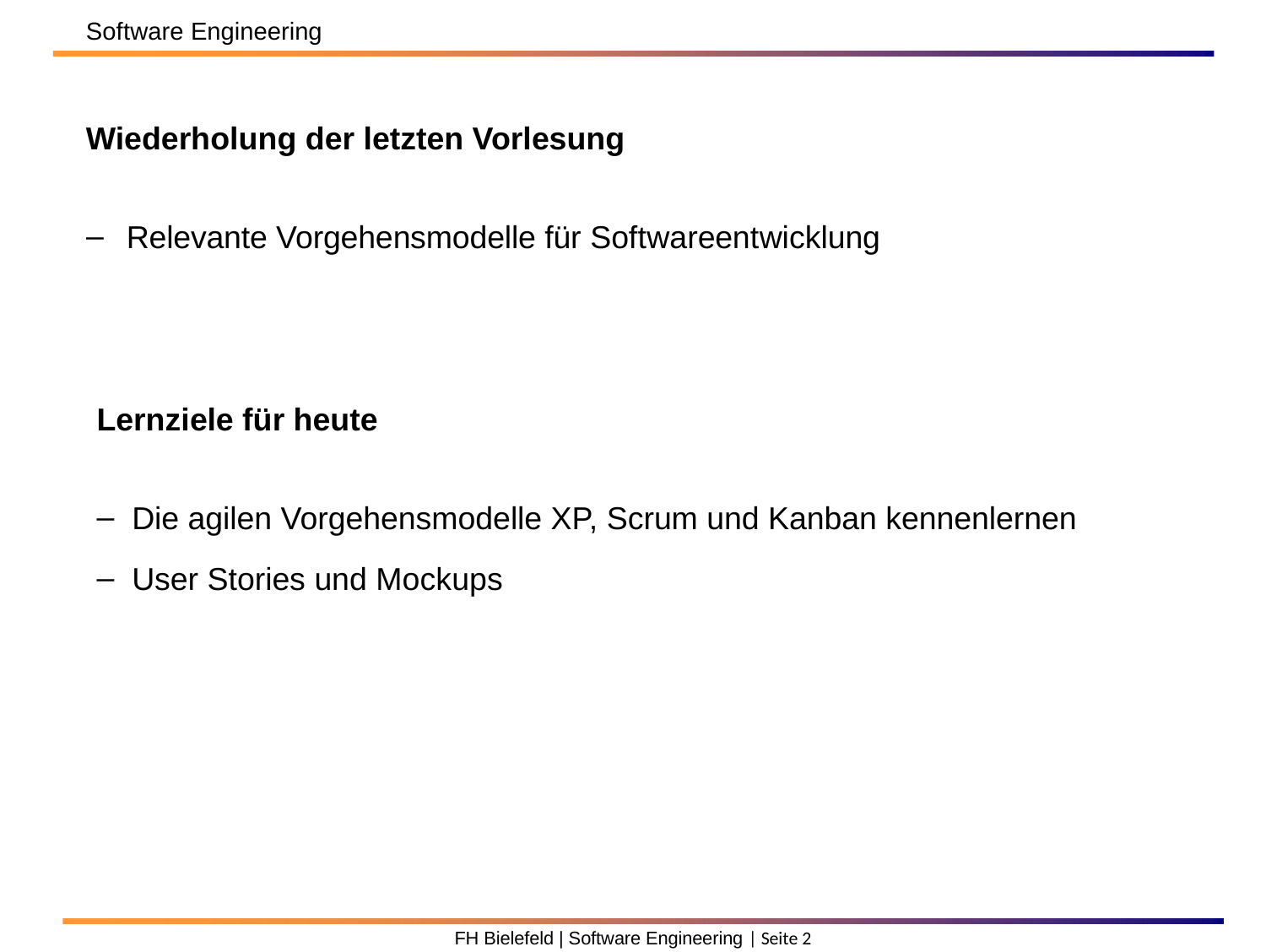

Software Engineering

Wiederholung der letzten Vorlesung

Relevante Vorgehensmodelle für Softwareentwicklung

Lernziele für heute

Die agilen Vorgehensmodelle XP, Scrum und Kanban kennenlernen
User Stories und Mockups